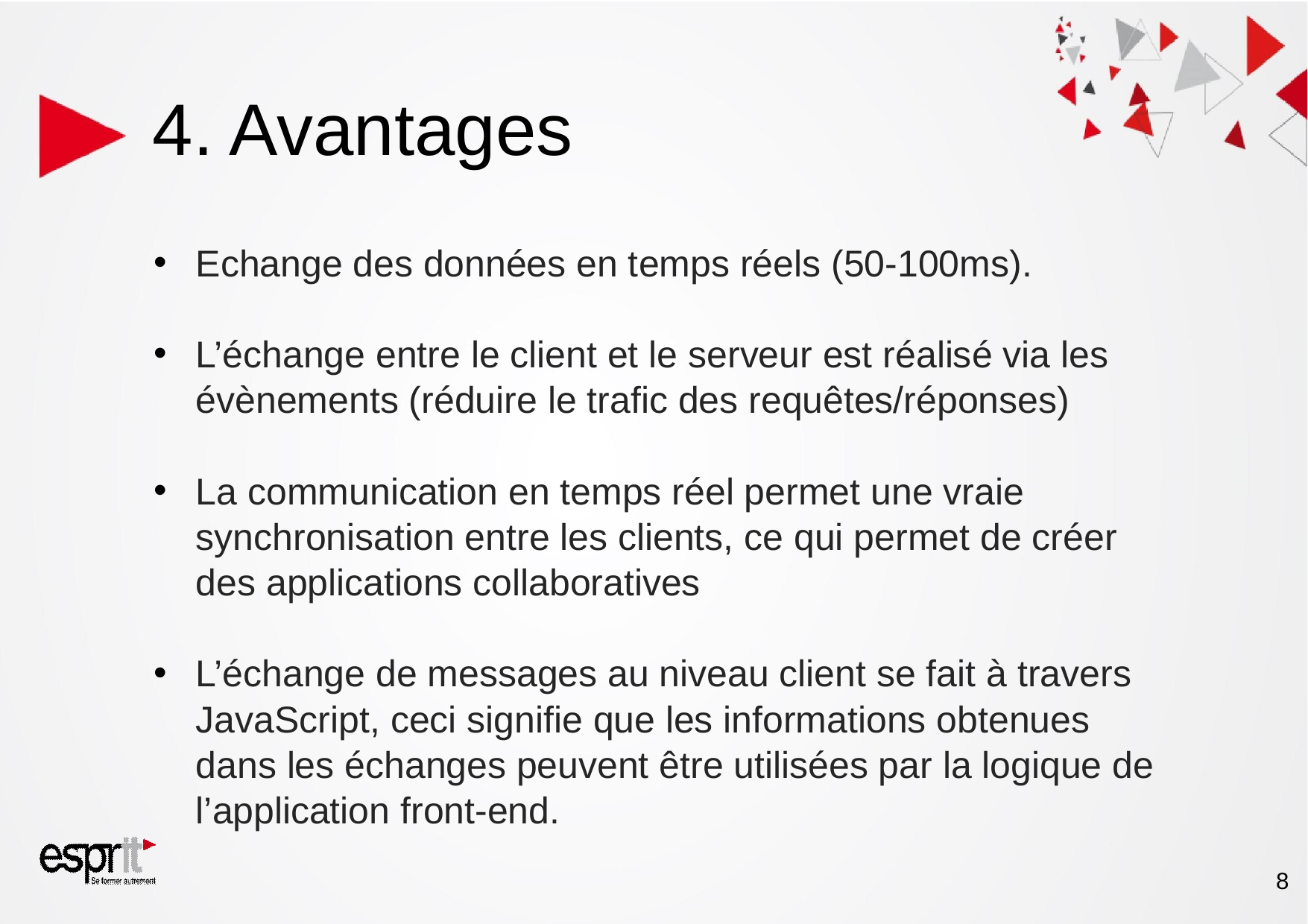

4. Avantages

Echange des données en temps réels (50-100ms).

L’échange entre le client et le serveur est réalisé via les évènements (réduire le trafic des requêtes/réponses)

La communication en temps réel permet une vraie synchronisation entre les clients, ce qui permet de créer des applications collaboratives

L’échange de messages au niveau client se fait à travers JavaScript, ceci signifie que les informations obtenues dans les échanges peuvent être utilisées par la logique de l’application front-end.

8